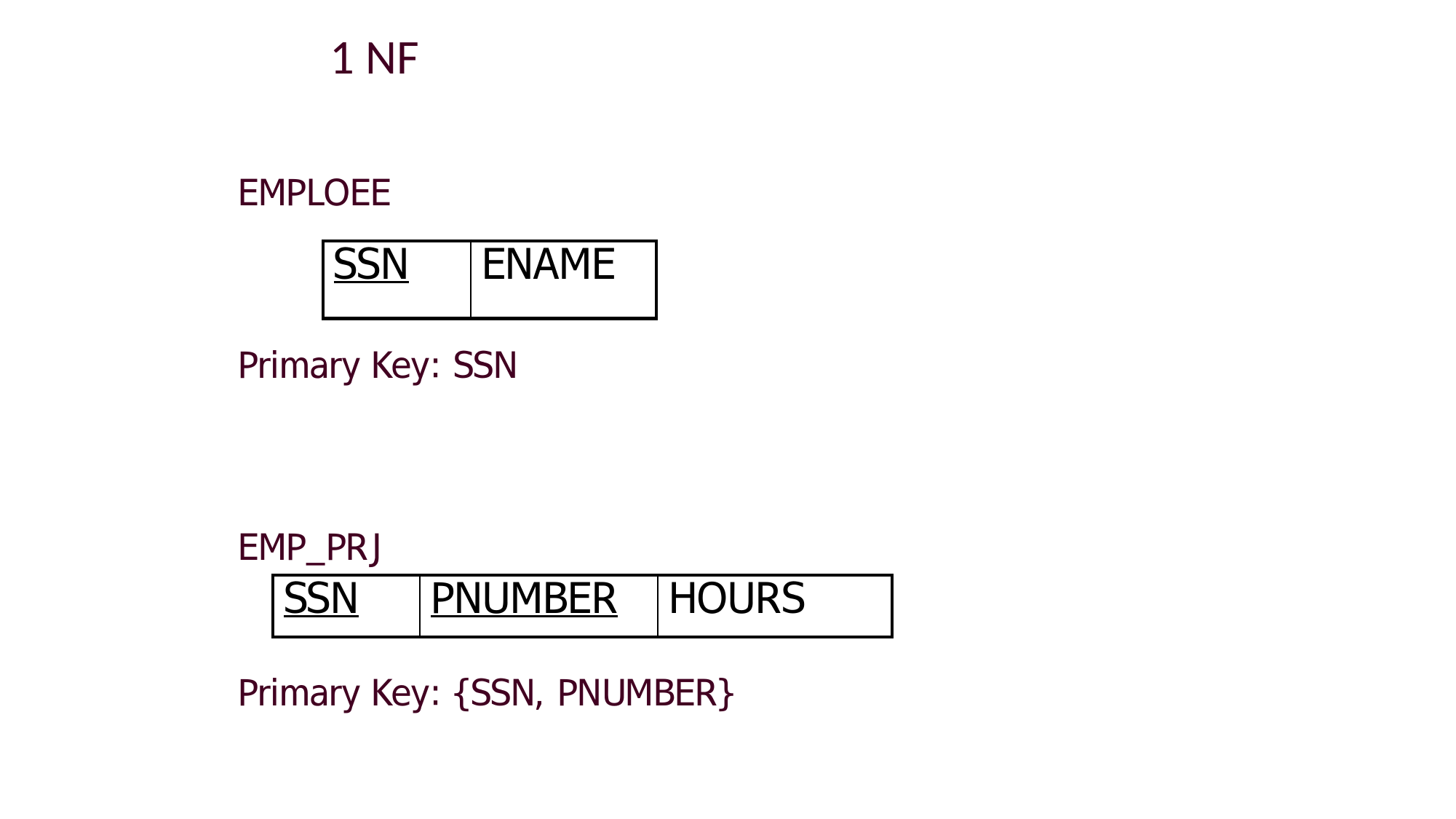

# 1 NF
EMPLOEE
| SSN | ENAME |
| --- | --- |
Primary Key: SSN
EMP_PRJ
| SSN | PNUMBER | HOURS |
| --- | --- | --- |
Primary Key: {SSN, PNUMBER}